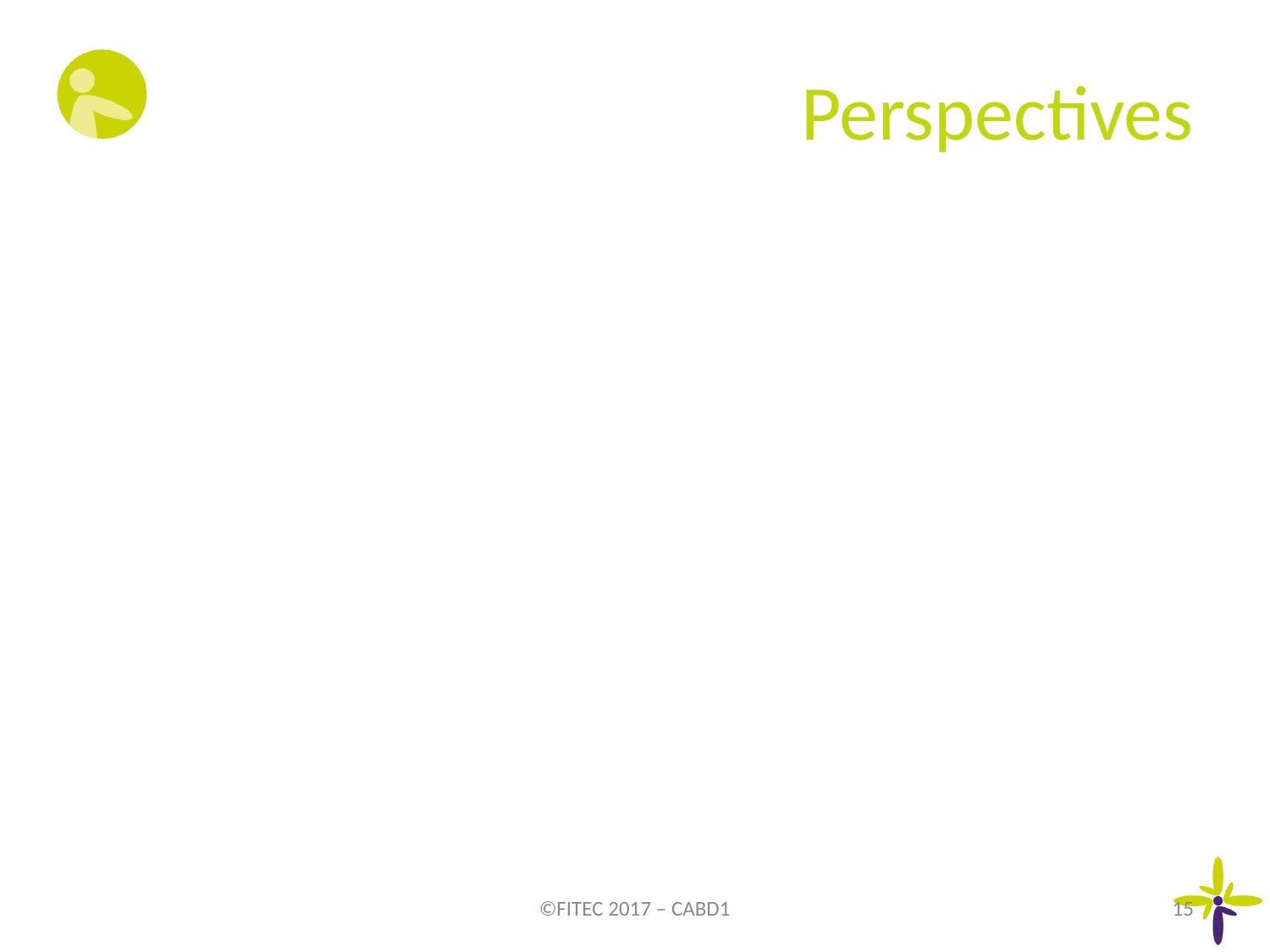

# Perspectives

©FITEC 2017 – CABD1
15